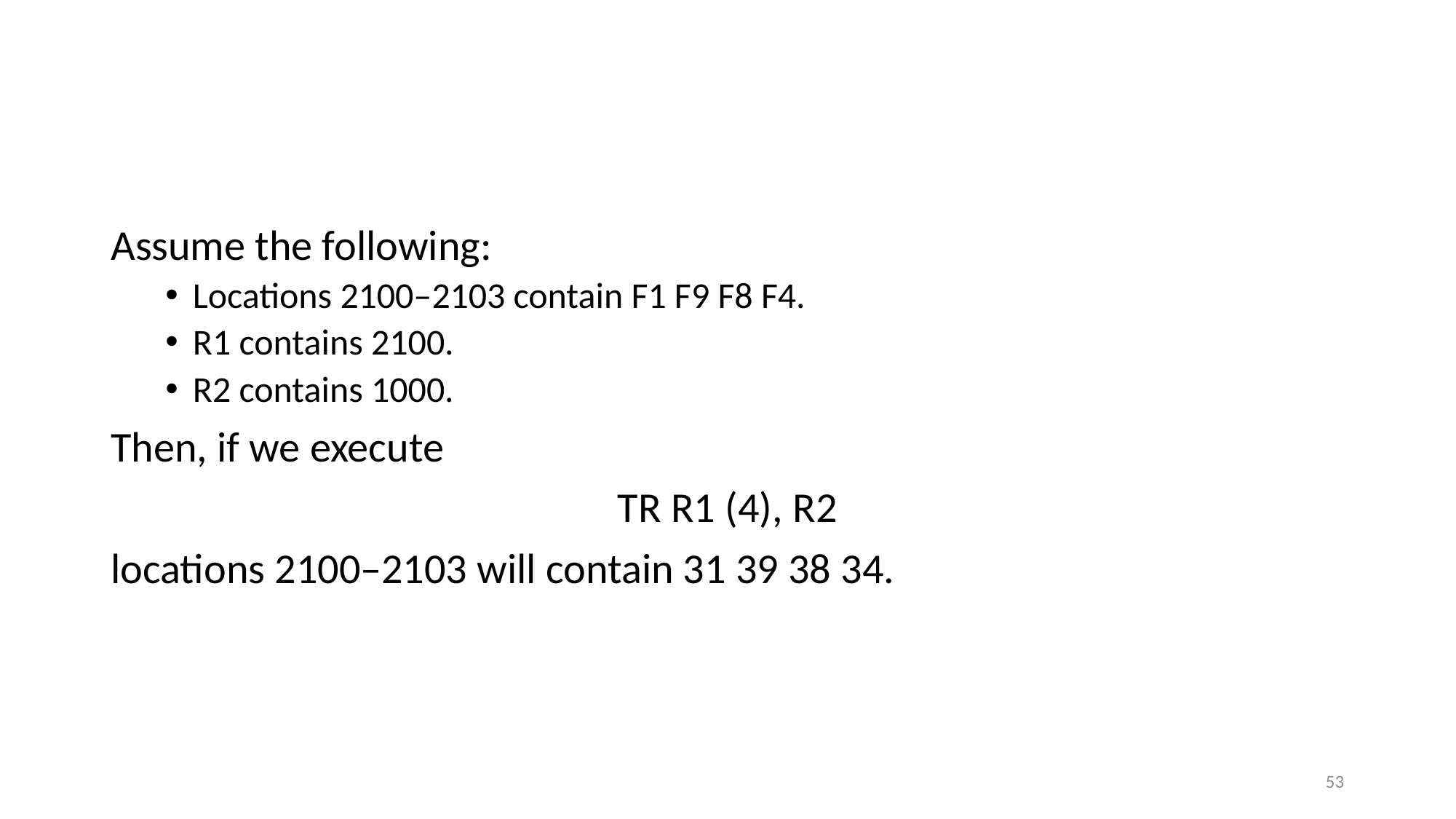

#
Assume the following:
Locations 2100–2103 contain F1 F9 F8 F4.
R1 contains 2100.
R2 contains 1000.
Then, if we execute
TR R1 (4), R2
locations 2100–2103 will contain 31 39 38 34.
53